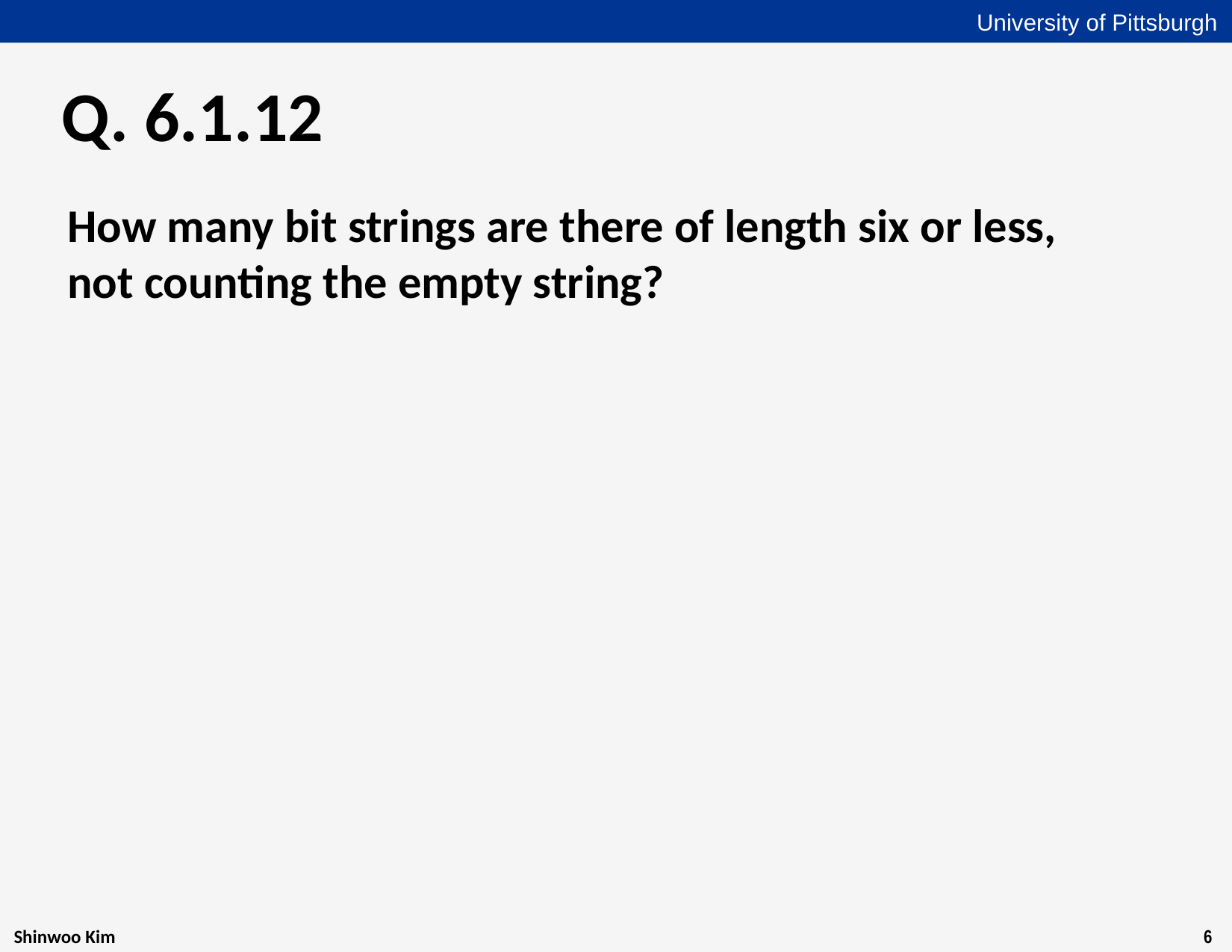

# Q. 6.1.12
How many bit strings are there of length six or less, not counting the empty string?